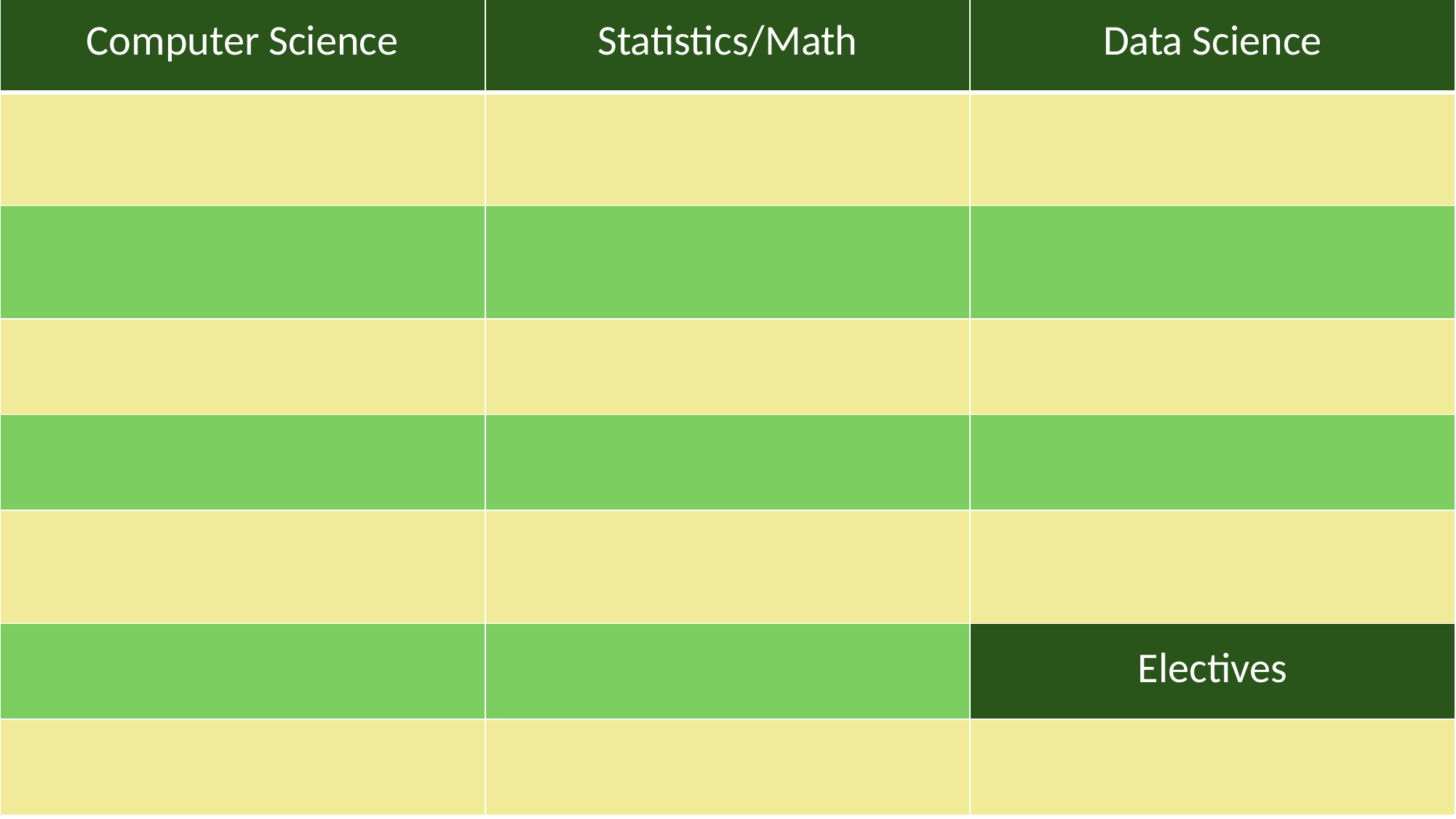

| Computer Science | Statistics/Math | Data Science |
| --- | --- | --- |
|  |  |  |
|  |  |  |
|  |  |  |
|  |  |  |
|  |  |  |
|  |  | Electives |
|  |  |  |
August 12, 2015
BDA EDCON 2015 - Puerto Rico